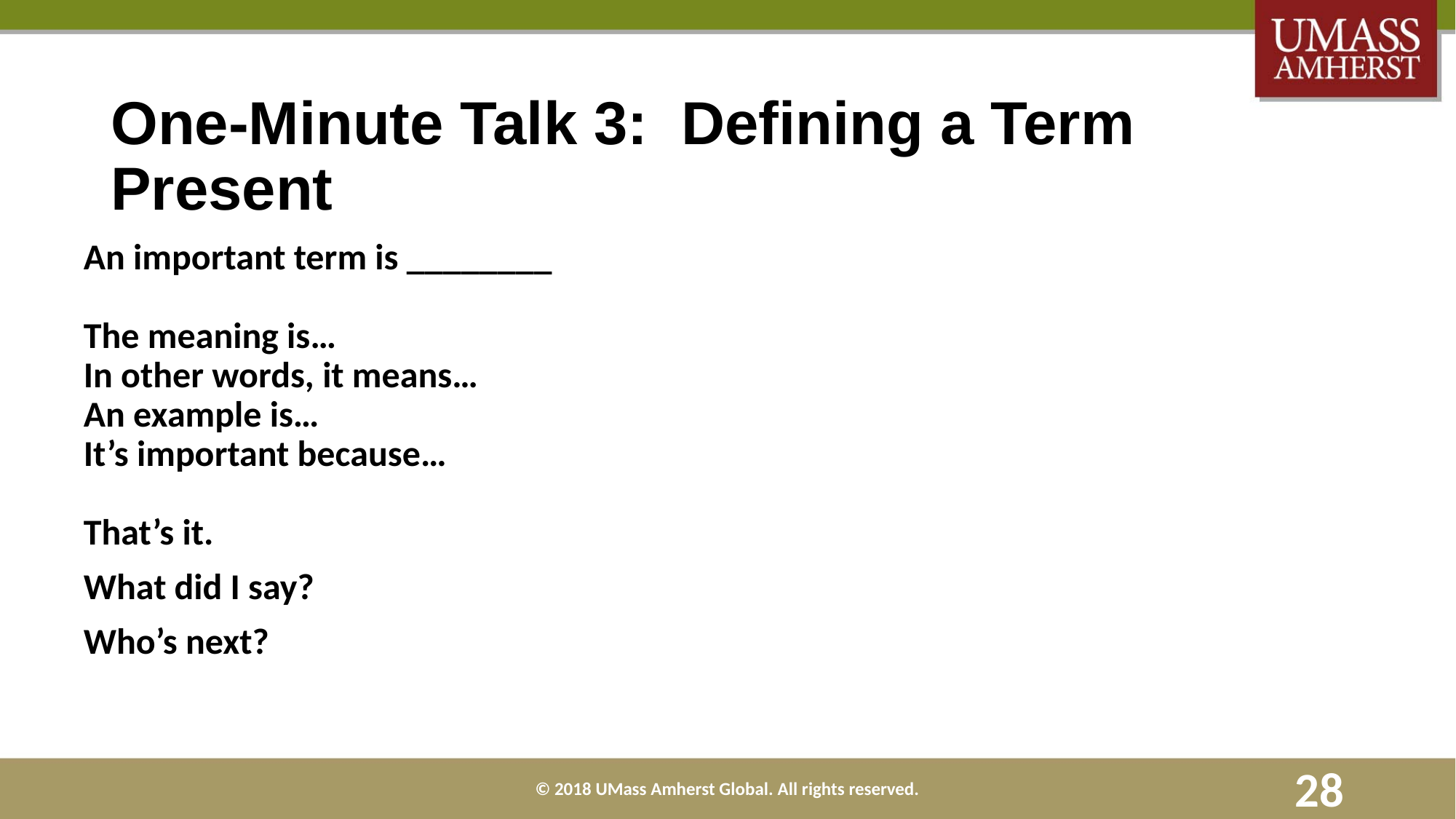

# One-Minute Talk 3:  Defining a Term Present
An important term is ________
The meaning is…
In other words, it means…
An example is…
It’s important because…
That’s it.
What did I say?
Who’s next?
© 2018 UMass Amherst Global. All rights reserved.
28